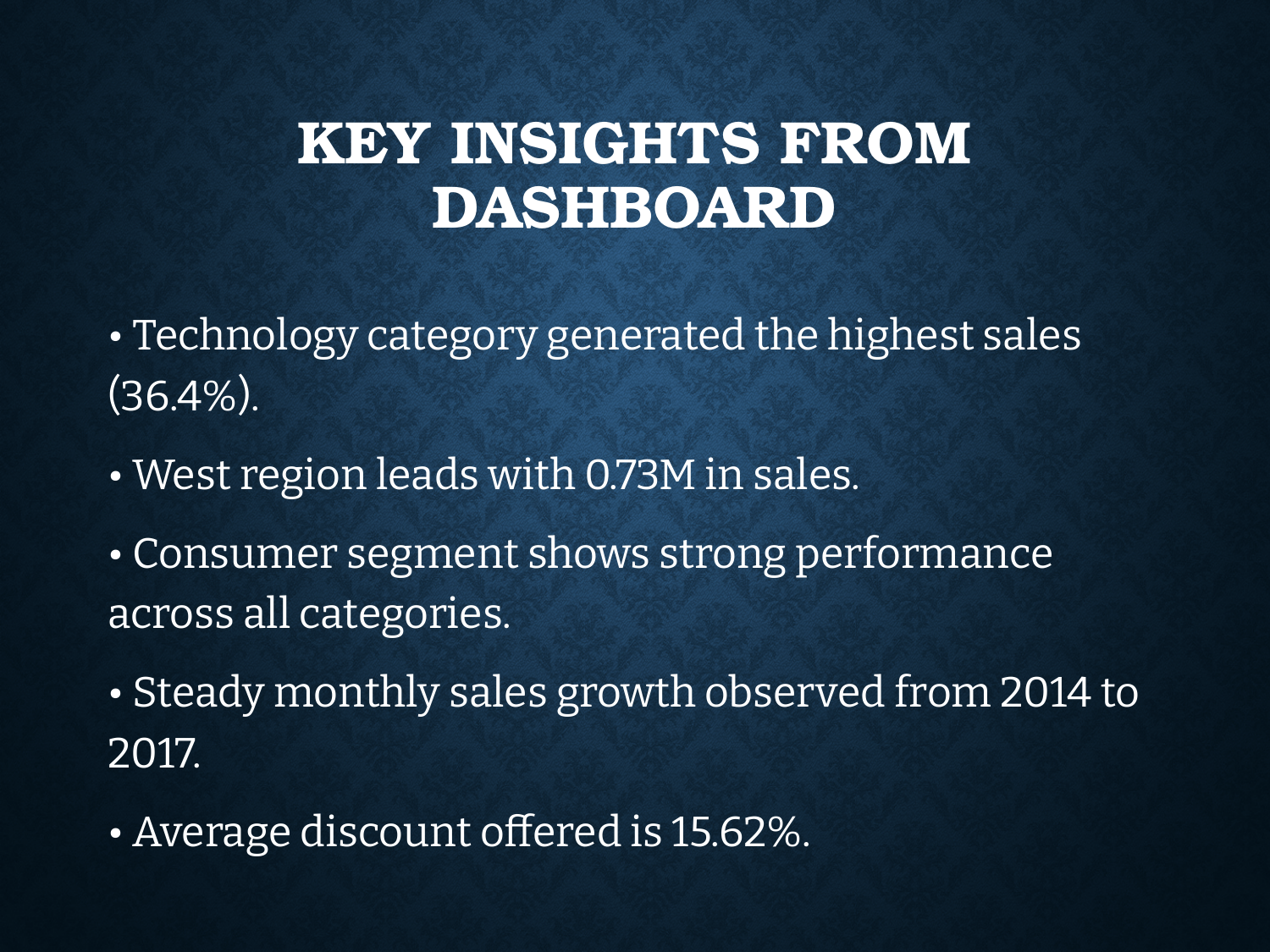

# Key Insights from Dashboard
• Technology category generated the highest sales (36.4%).
• West region leads with 0.73M in sales.
• Consumer segment shows strong performance across all categories.
• Steady monthly sales growth observed from 2014 to 2017.
• Average discount offered is 15.62%.